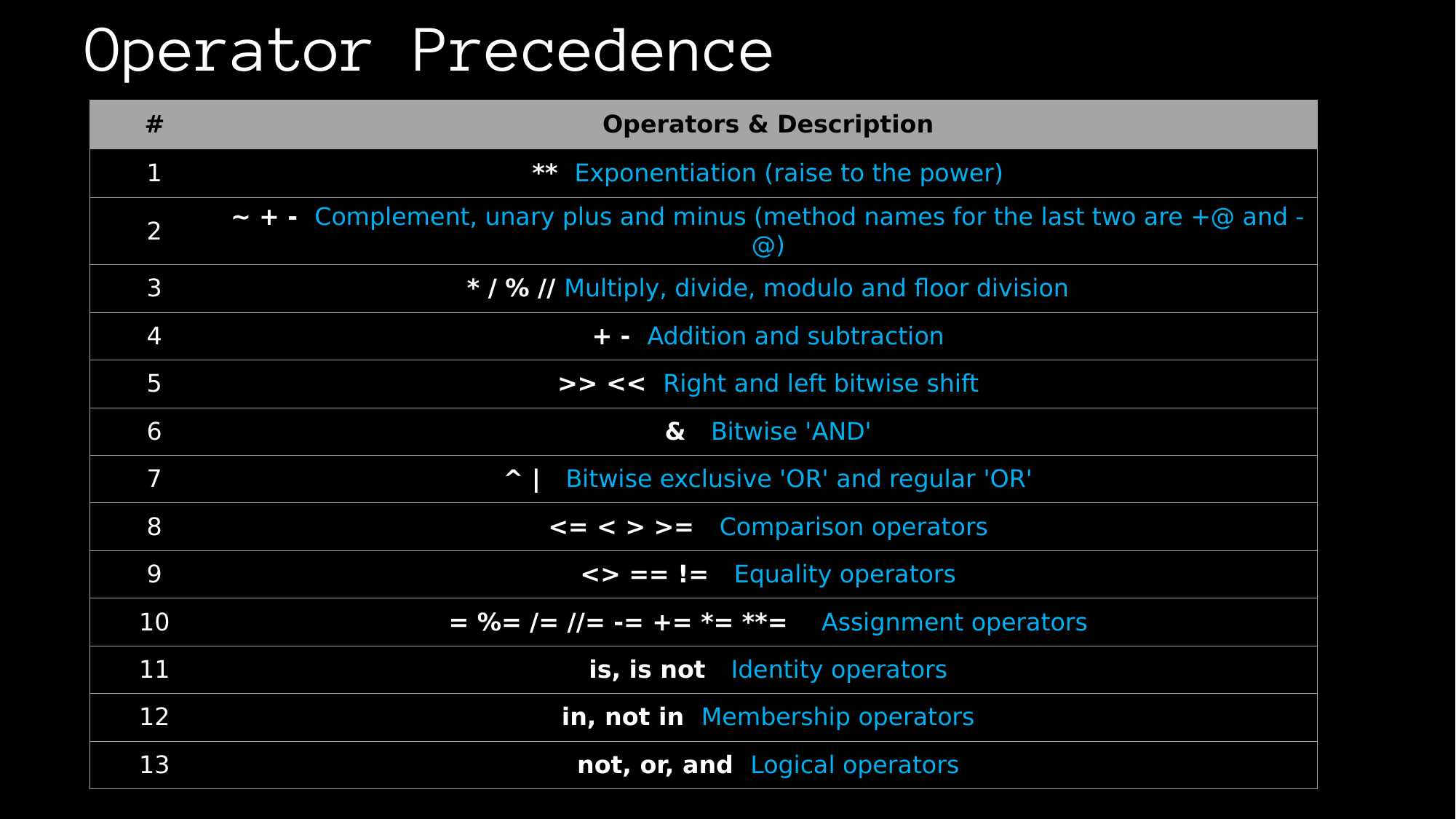

# Operator Precedence
| # | Operators & Description |
| --- | --- |
| 1 | \*\*  Exponentiation (raise to the power) |
| 2 | ~ + -  Complement, unary plus and minus (method names for the last two are +@ and -@) |
| 3 | \* / % // Multiply, divide, modulo and floor division |
| 4 | + -  Addition and subtraction |
| 5 | >> <<  Right and left bitwise shift |
| 6 | &   Bitwise 'AND' |
| 7 | ^ |   Bitwise exclusive 'OR' and regular 'OR' |
| 8 | <= < > >=   Comparison operators |
| 9 | <> == !=   Equality operators |
| 10 | = %= /= //= -= += \*= \*\*=    Assignment operators |
| 11 | is, is not   Identity operators |
| 12 | in, not in  Membership operators |
| 13 | not, or, and  Logical operators |